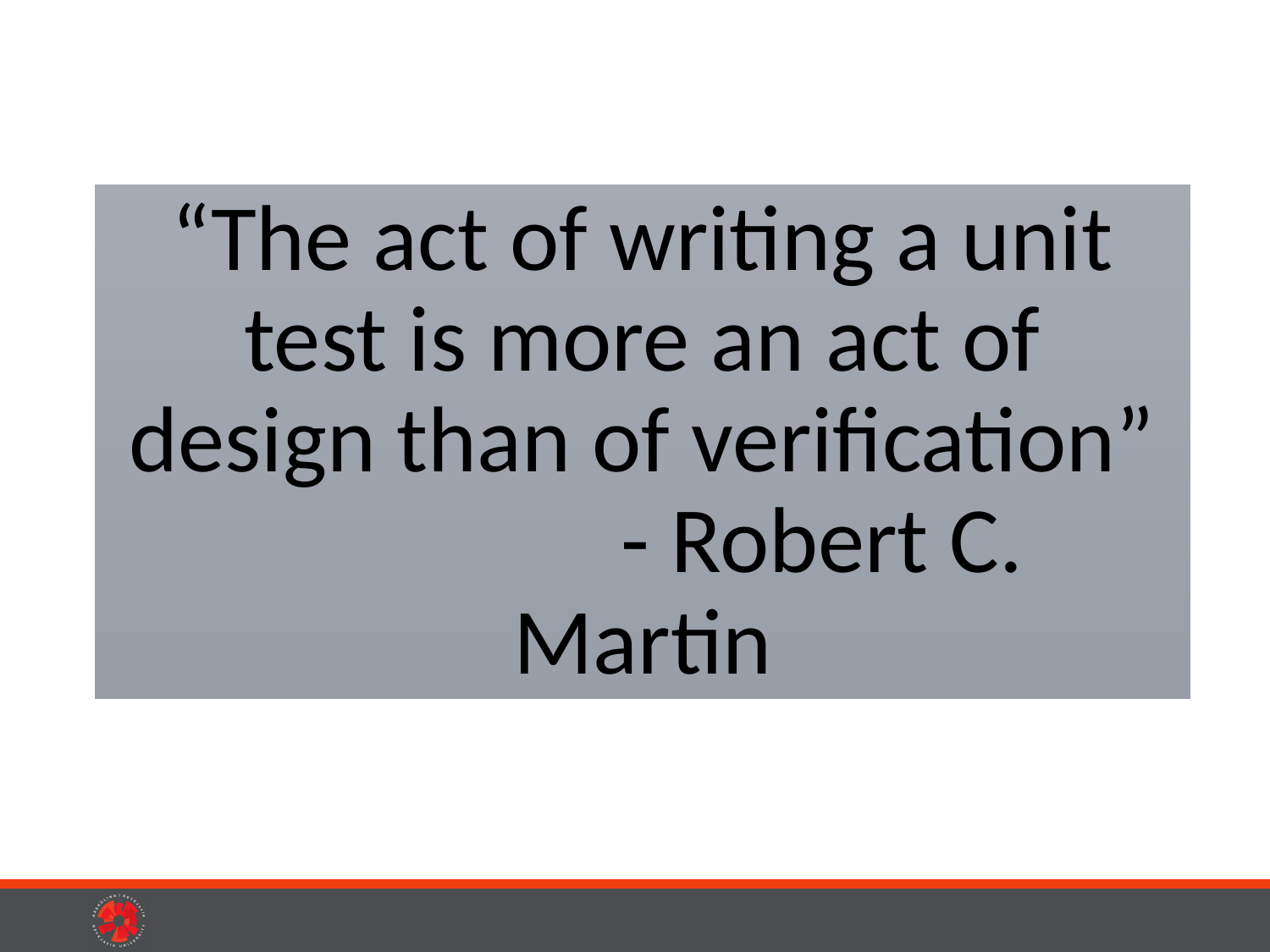

“The act of writing a unit test is more an act of design than of verification”                  - Robert C. Martin